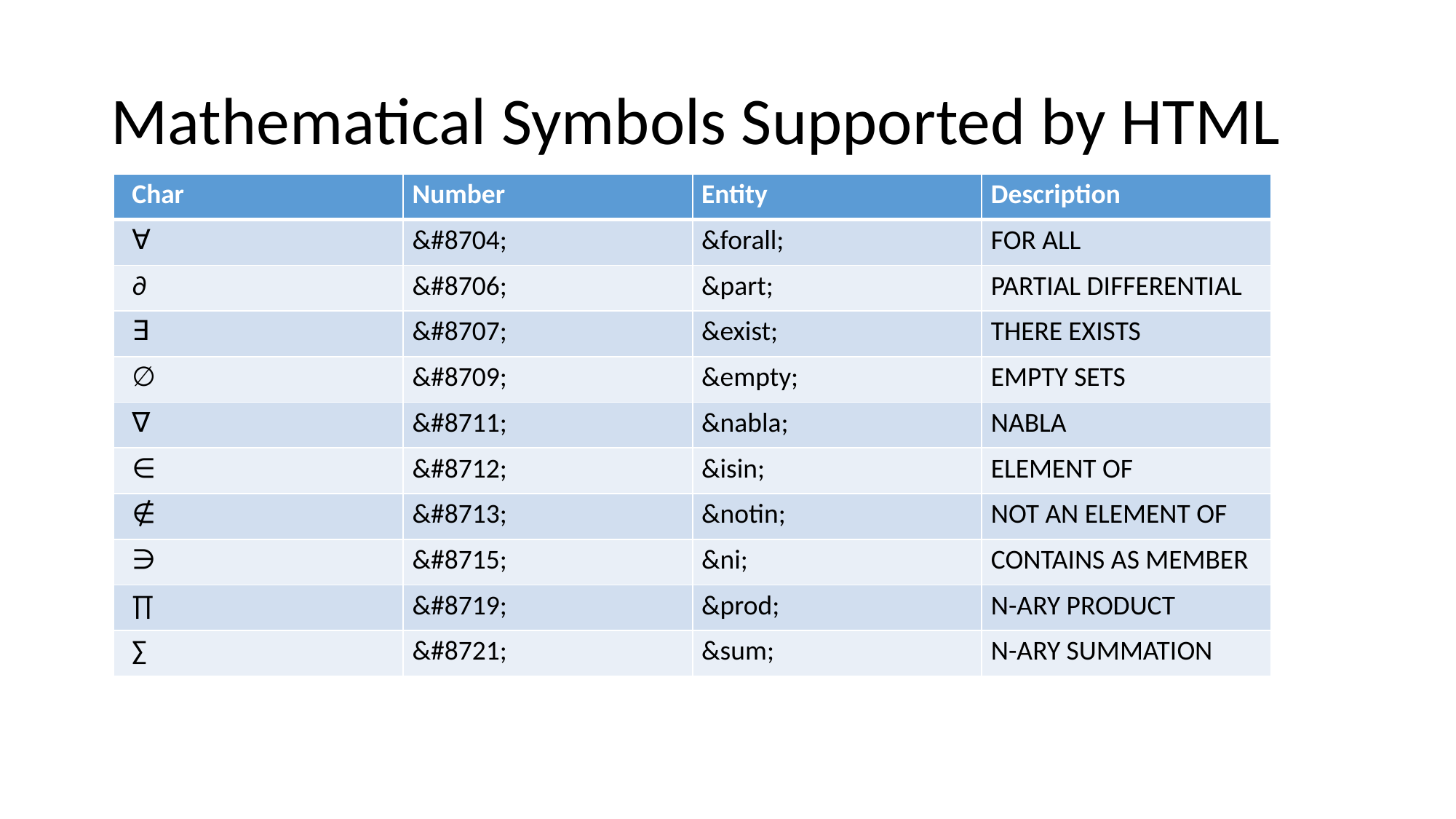

# Mathematical Symbols Supported by HTML
| Char | Number | Entity | Description |
| --- | --- | --- | --- |
| ∀ | &#8704; | &forall; | FOR ALL |
| ∂ | &#8706; | &part; | PARTIAL DIFFERENTIAL |
| ∃ | &#8707; | &exist; | THERE EXISTS |
| ∅ | &#8709; | &empty; | EMPTY SETS |
| ∇ | &#8711; | &nabla; | NABLA |
| ∈ | &#8712; | &isin; | ELEMENT OF |
| ∉ | &#8713; | &notin; | NOT AN ELEMENT OF |
| ∋ | &#8715; | &ni; | CONTAINS AS MEMBER |
| ∏ | &#8719; | &prod; | N-ARY PRODUCT |
| ∑ | &#8721; | &sum; | N-ARY SUMMATION |